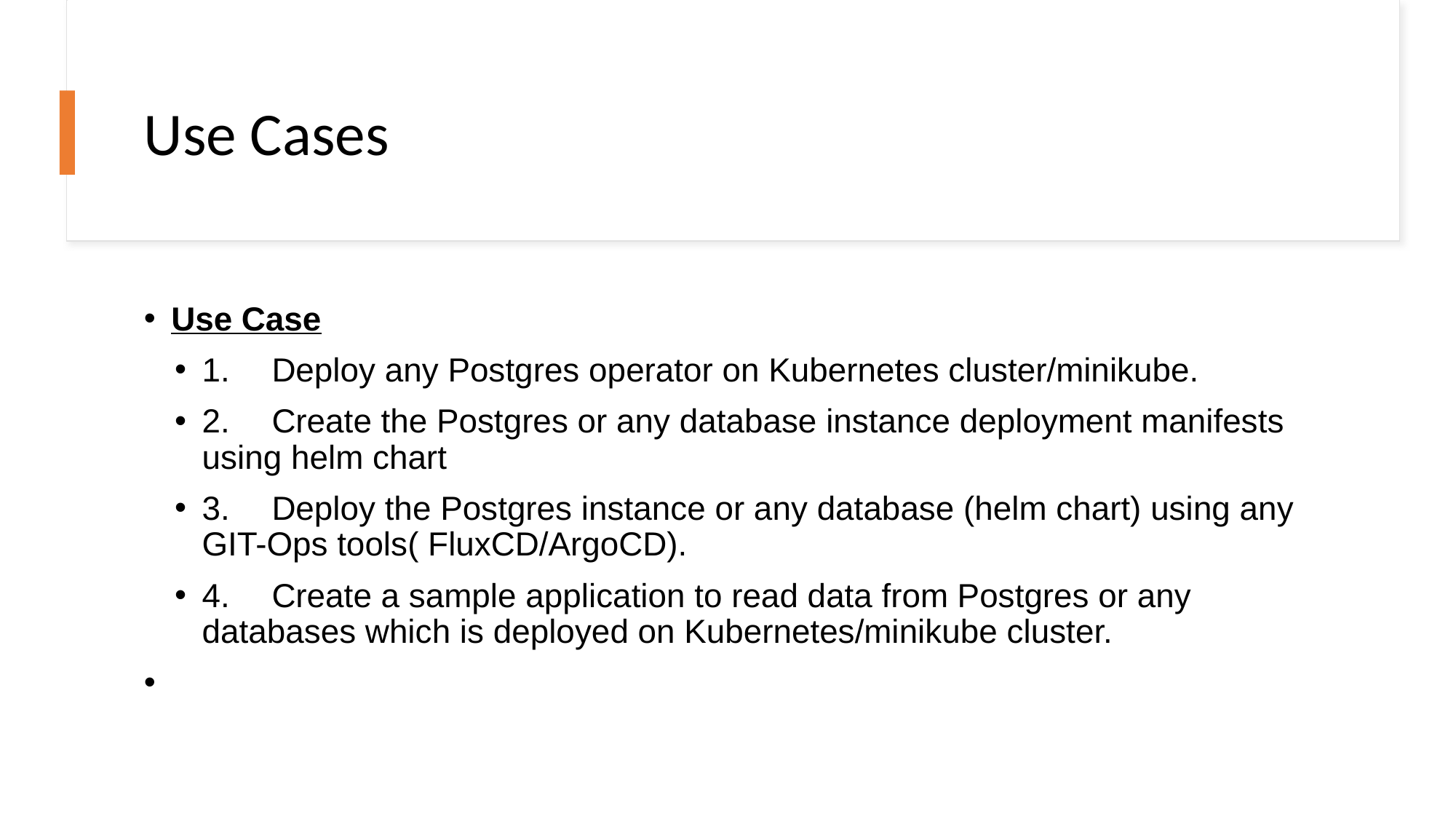

# Use Cases

Use Case
1.     Deploy any Postgres operator on Kubernetes cluster/minikube.
2.     Create the Postgres or any database instance deployment manifests using helm chart
3.     Deploy the Postgres instance or any database (helm chart) using any GIT-Ops tools( FluxCD/ArgoCD).
4.     Create a sample application to read data from Postgres or any databases which is deployed on Kubernetes/minikube cluster.